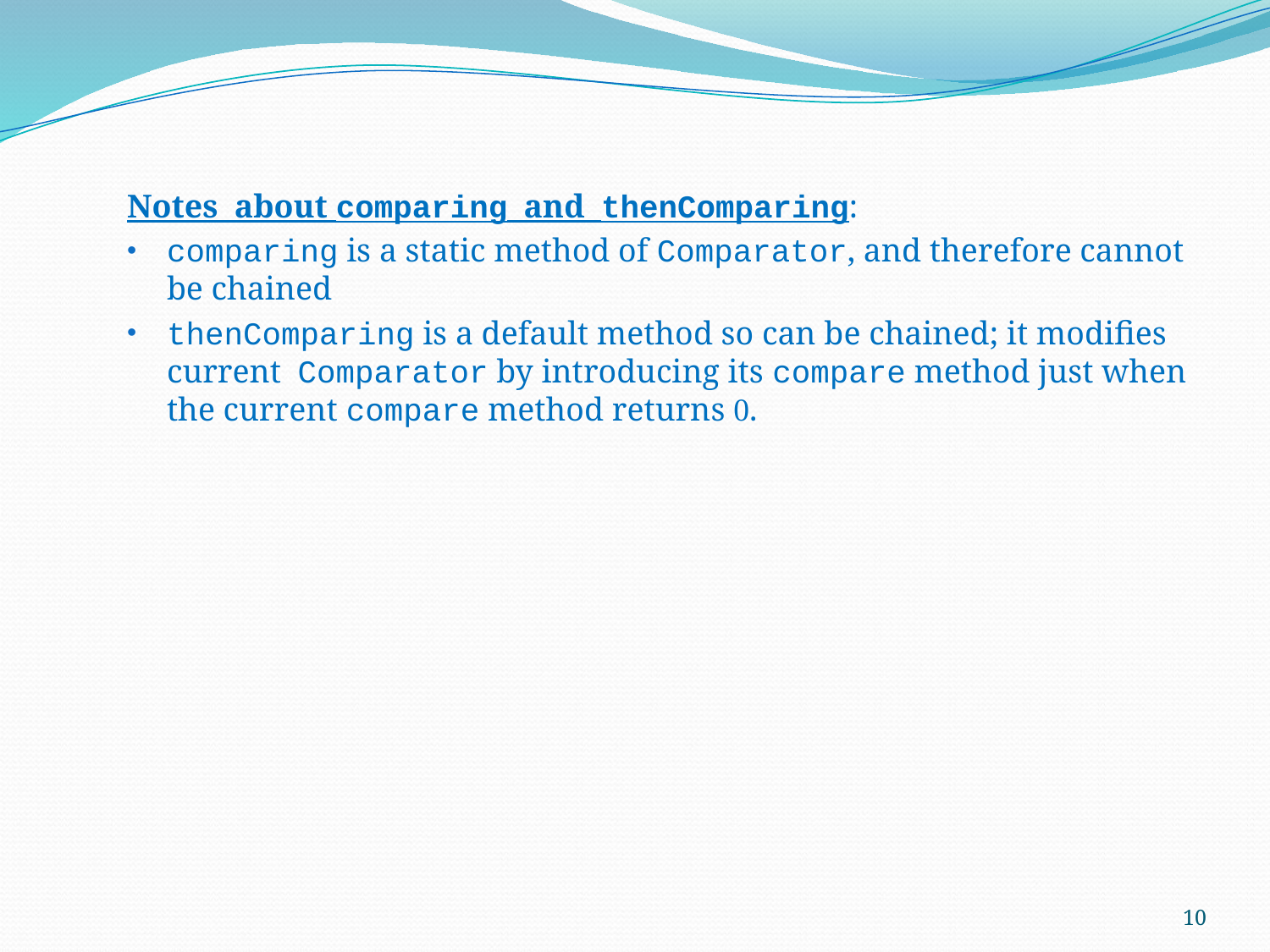

Notes  about comparing  and  thenComparing:
comparing is a static method of Comparator, and therefore cannot be chained
thenComparing is a default method so can be chained; it modifies current  Comparator by introducing its compare method just when the current compare method returns 0.

10